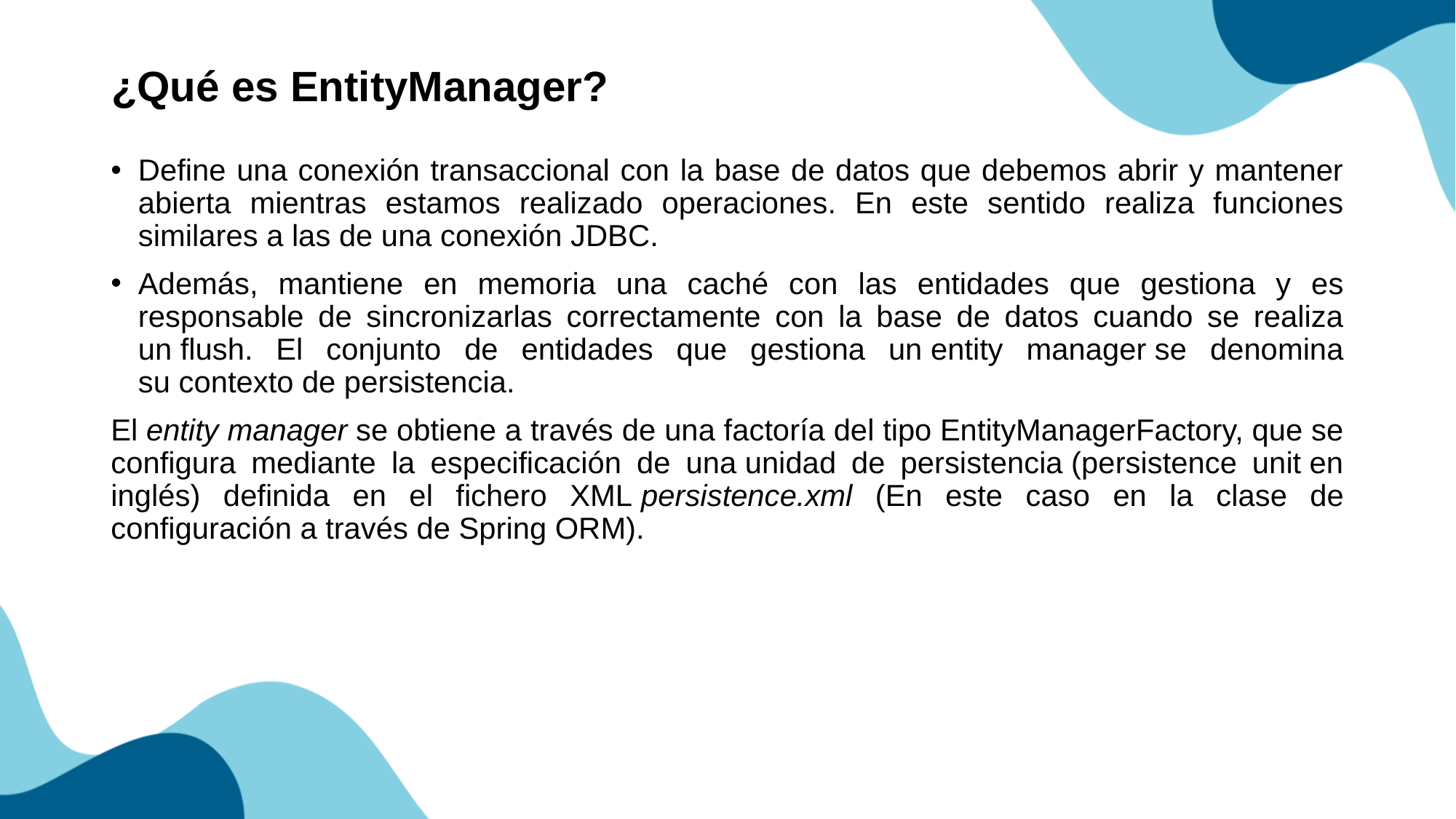

# ¿Qué es EntityManager?
Define una conexión transaccional con la base de datos que debemos abrir y mantener abierta mientras estamos realizado operaciones. En este sentido realiza funciones similares a las de una conexión JDBC.
Además, mantiene en memoria una caché con las entidades que gestiona y es responsable de sincronizarlas correctamente con la base de datos cuando se realiza un flush. El conjunto de entidades que gestiona un entity manager se denomina su contexto de persistencia.
El entity manager se obtiene a través de una factoría del tipo EntityManagerFactory, que se configura mediante la especificación de una unidad de persistencia (persistence unit en inglés) definida en el fichero XML persistence.xml (En este caso en la clase de configuración a través de Spring ORM).